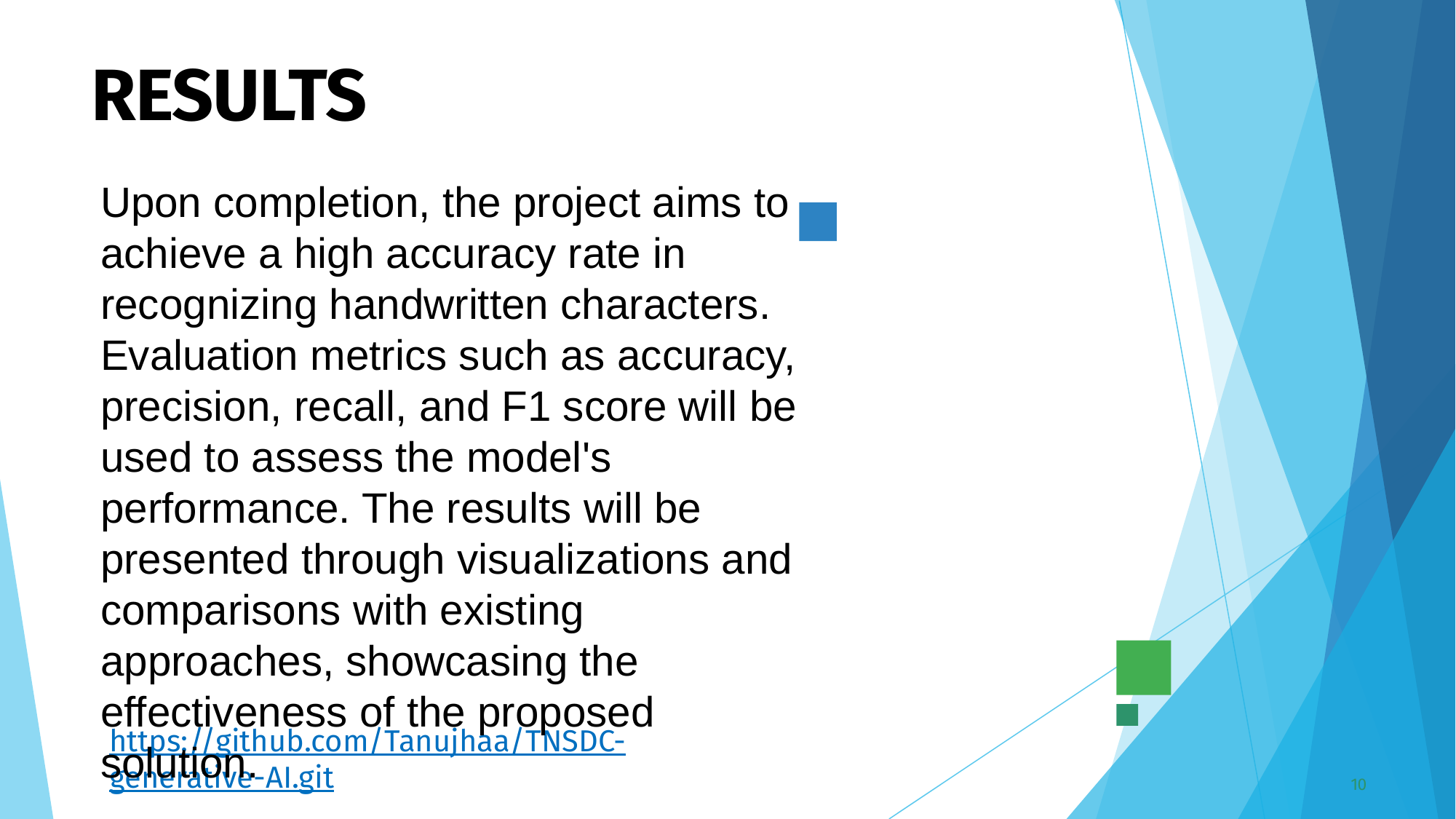

# RESULTS
Upon completion, the project aims to achieve a high accuracy rate in recognizing handwritten characters. Evaluation metrics such as accuracy, precision, recall, and F1 score will be used to assess the model's performance. The results will be presented through visualizations and comparisons with existing approaches, showcasing the effectiveness of the proposed solution.

https://github.com/Tanujhaa/TNSDC-generative-AI.git
10